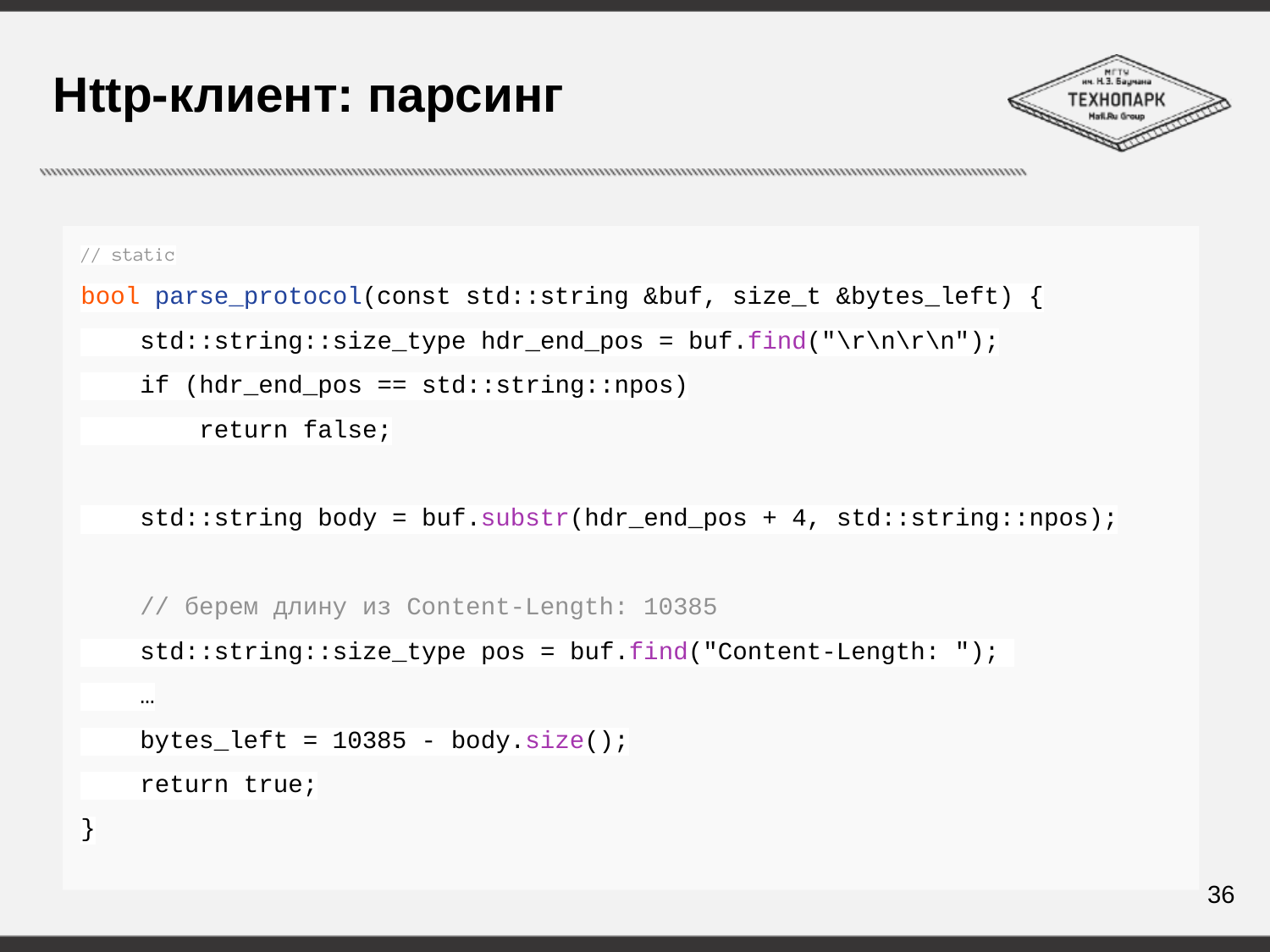

# Http-клиент: парсинг
// static
bool parse_protocol(const std::string &buf, size_t &bytes_left) {
    std::string::size_type hdr_end_pos = buf.find("\r\n\r\n");
    if (hdr_end_pos == std::string::npos)
        return false;
    std::string body = buf.substr(hdr_end_pos + 4, std::string::npos);

    // берем длину из Content-Length: 10385
    std::string::size_type pos = buf.find("Content-Length: ");
    …
    bytes_left = 10385 - body.size();
    return true;
}
36